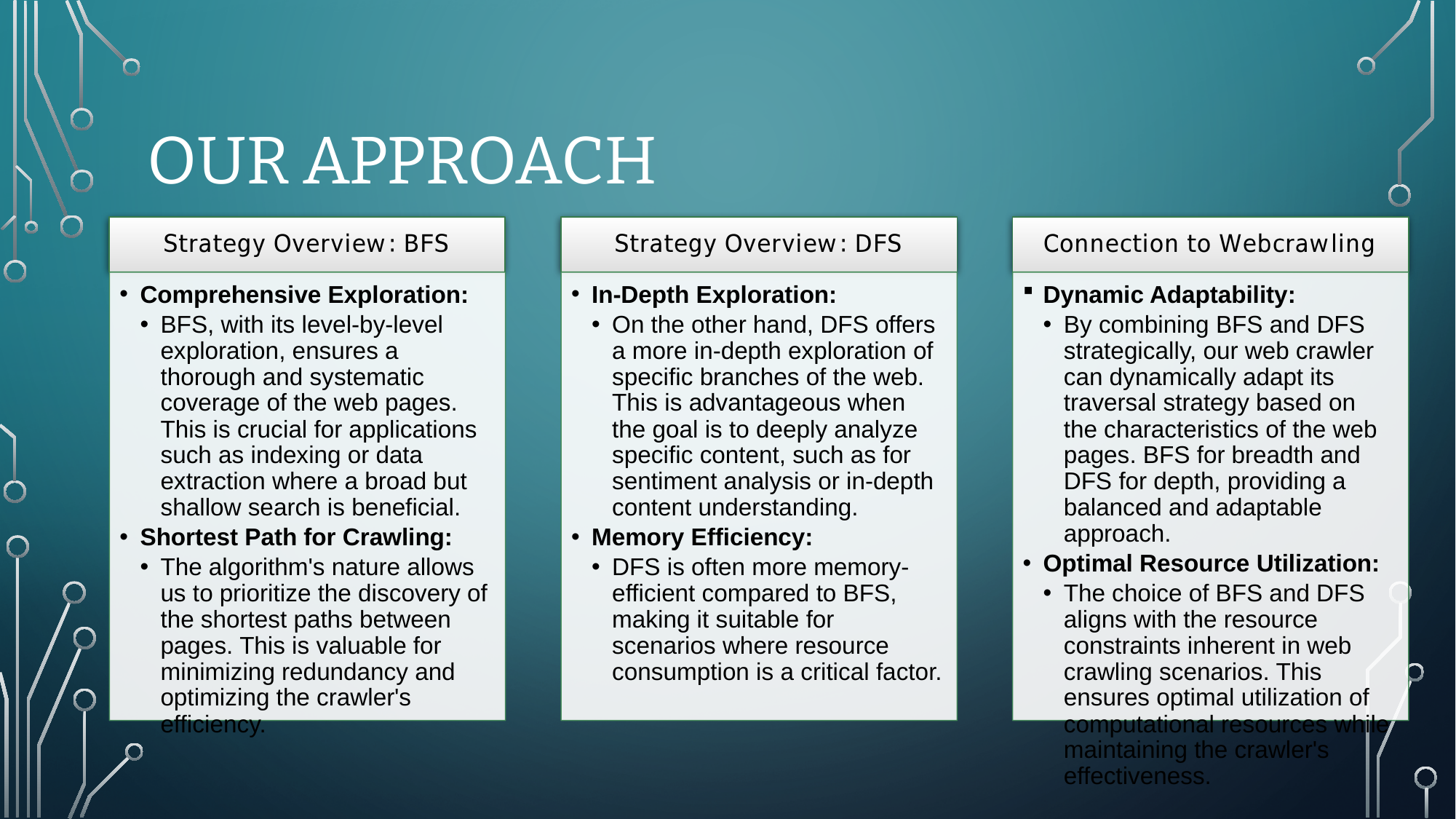

# Our approach
Strategy Overview: BFS
Comprehensive Exploration:
BFS, with its level-by-level exploration, ensures a thorough and systematic coverage of the web pages. This is crucial for applications such as indexing or data extraction where a broad but shallow search is beneficial.
Shortest Path for Crawling:
The algorithm's nature allows us to prioritize the discovery of the shortest paths between pages. This is valuable for minimizing redundancy and optimizing the crawler's efficiency.
Strategy Overview: DFS
In-Depth Exploration:
On the other hand, DFS offers a more in-depth exploration of specific branches of the web. This is advantageous when the goal is to deeply analyze specific content, such as for sentiment analysis or in-depth content understanding.
Memory Efficiency:
DFS is often more memory-efficient compared to BFS, making it suitable for scenarios where resource consumption is a critical factor.
Connection to Webcrawling
Dynamic Adaptability:
By combining BFS and DFS strategically, our web crawler can dynamically adapt its traversal strategy based on the characteristics of the web pages. BFS for breadth and DFS for depth, providing a balanced and adaptable approach.
Optimal Resource Utilization:
The choice of BFS and DFS aligns with the resource constraints inherent in web crawling scenarios. This ensures optimal utilization of computational resources while maintaining the crawler's effectiveness.